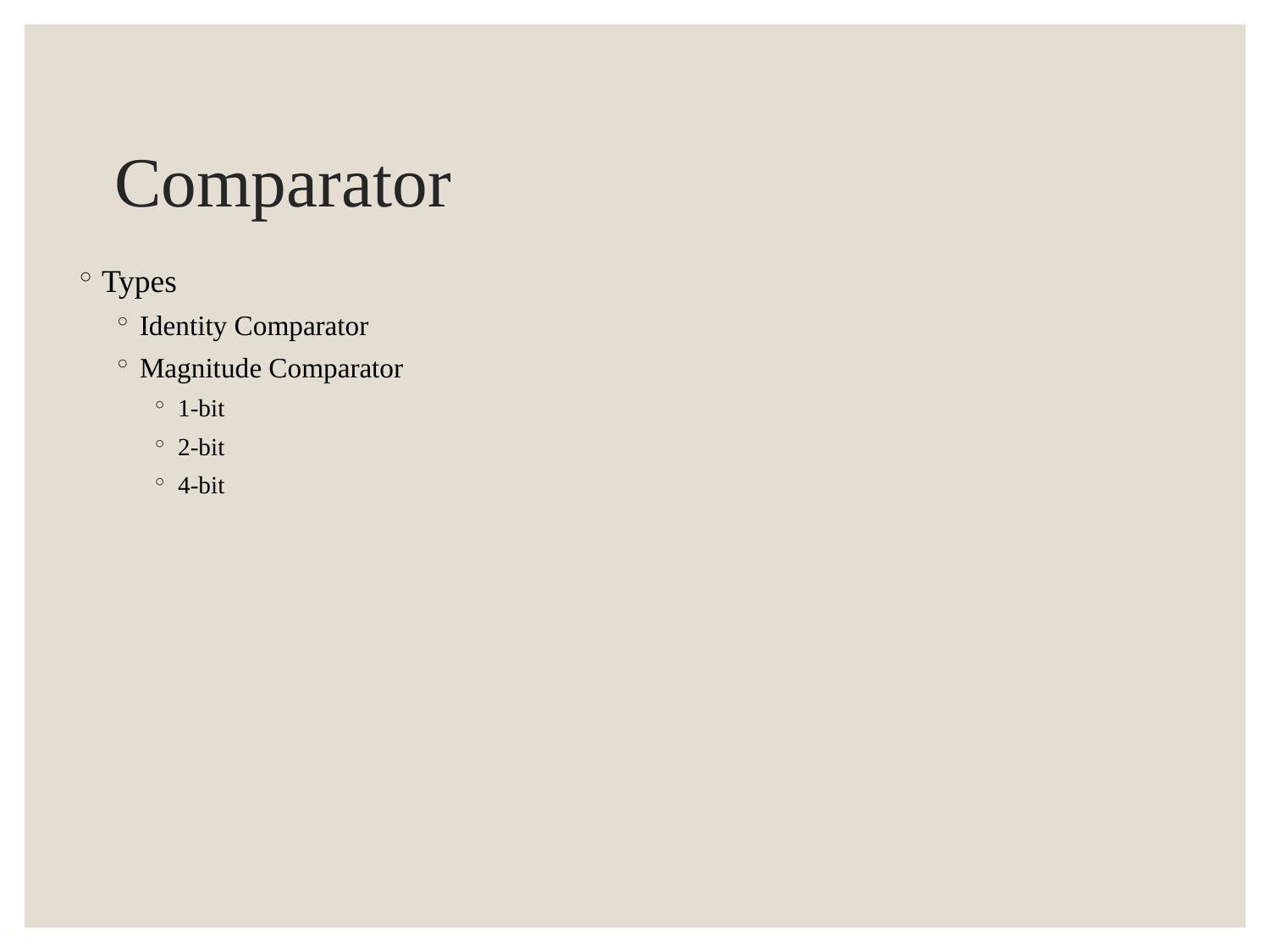

# Comparator
Types
Identity Comparator
Magnitude Comparator
1-bit
2-bit
4-bit